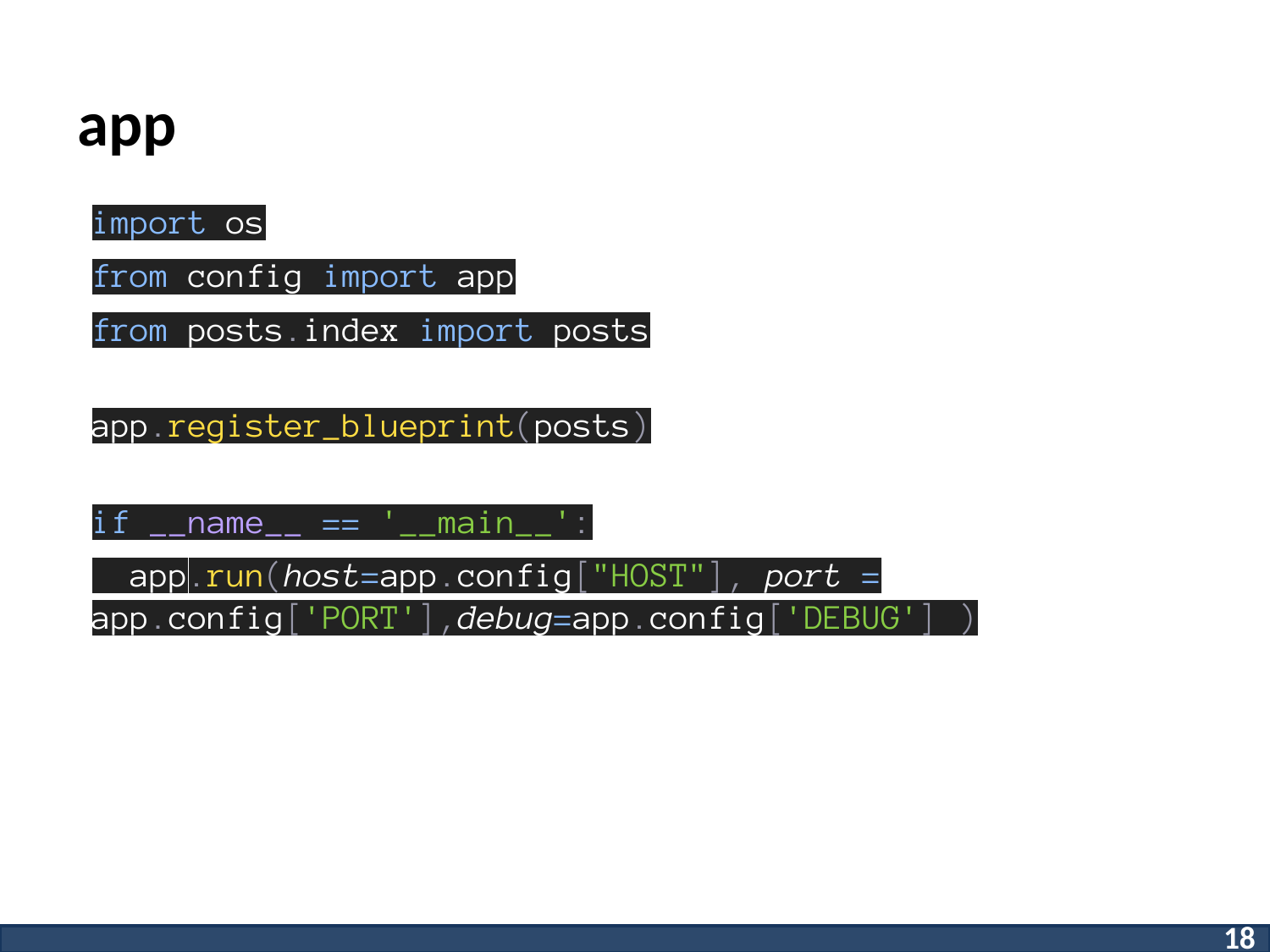

# app
import os
from config import app
from posts.index import posts
app.register_blueprint(posts)
if __name__ == '__main__':
  app.run(host=app.config["HOST"], port = app.config['PORT'],debug=app.config['DEBUG'] )

18